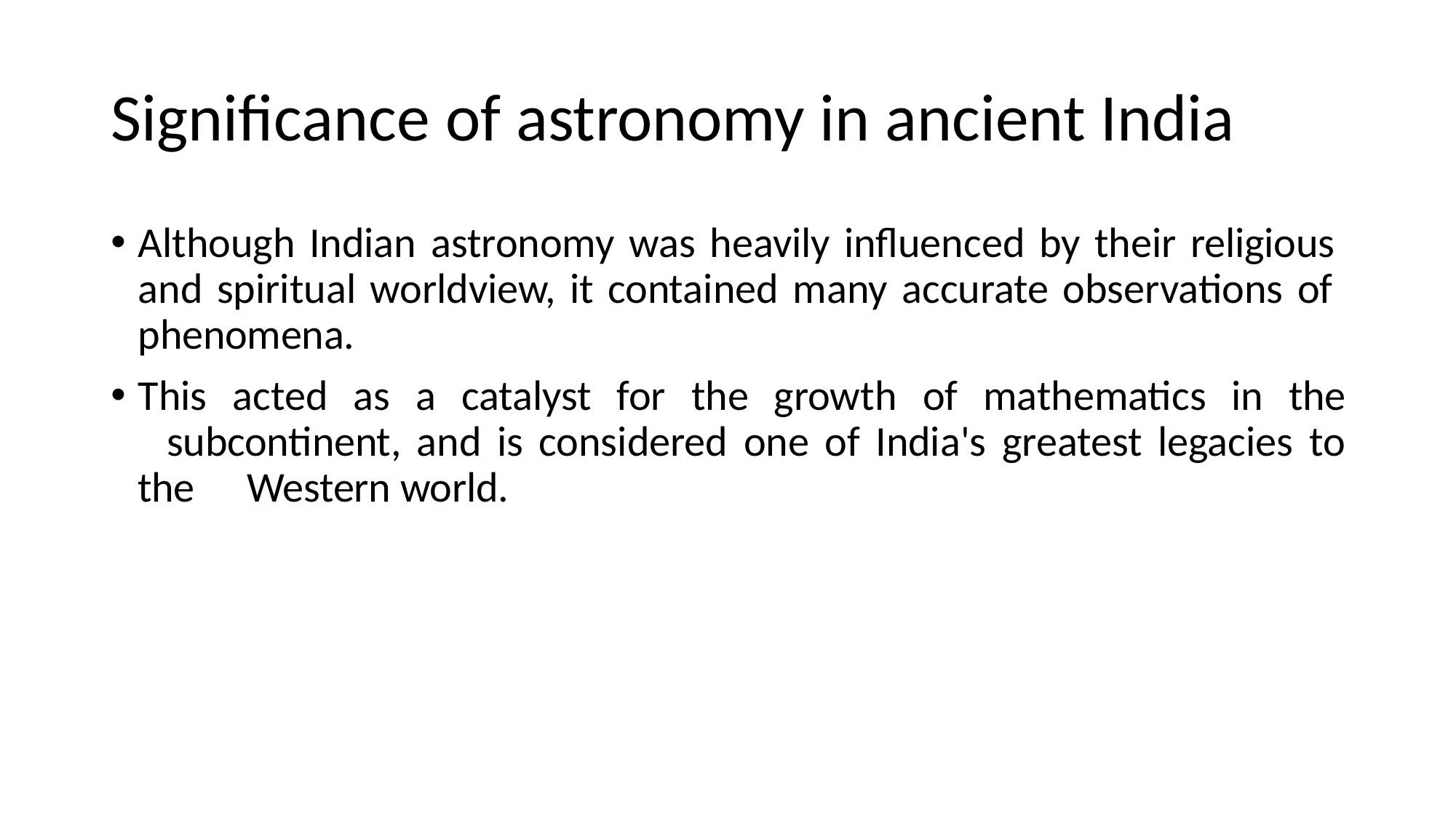

# Significance of astronomy in ancient India
Although Indian astronomy was heavily influenced by their religious 	and spiritual worldview, it contained many accurate observations of 	phenomena.
This  acted  as  a  catalyst  for  the  growth  of  mathematics  in  the 	subcontinent, and is considered one of India's greatest legacies to the 	Western world.